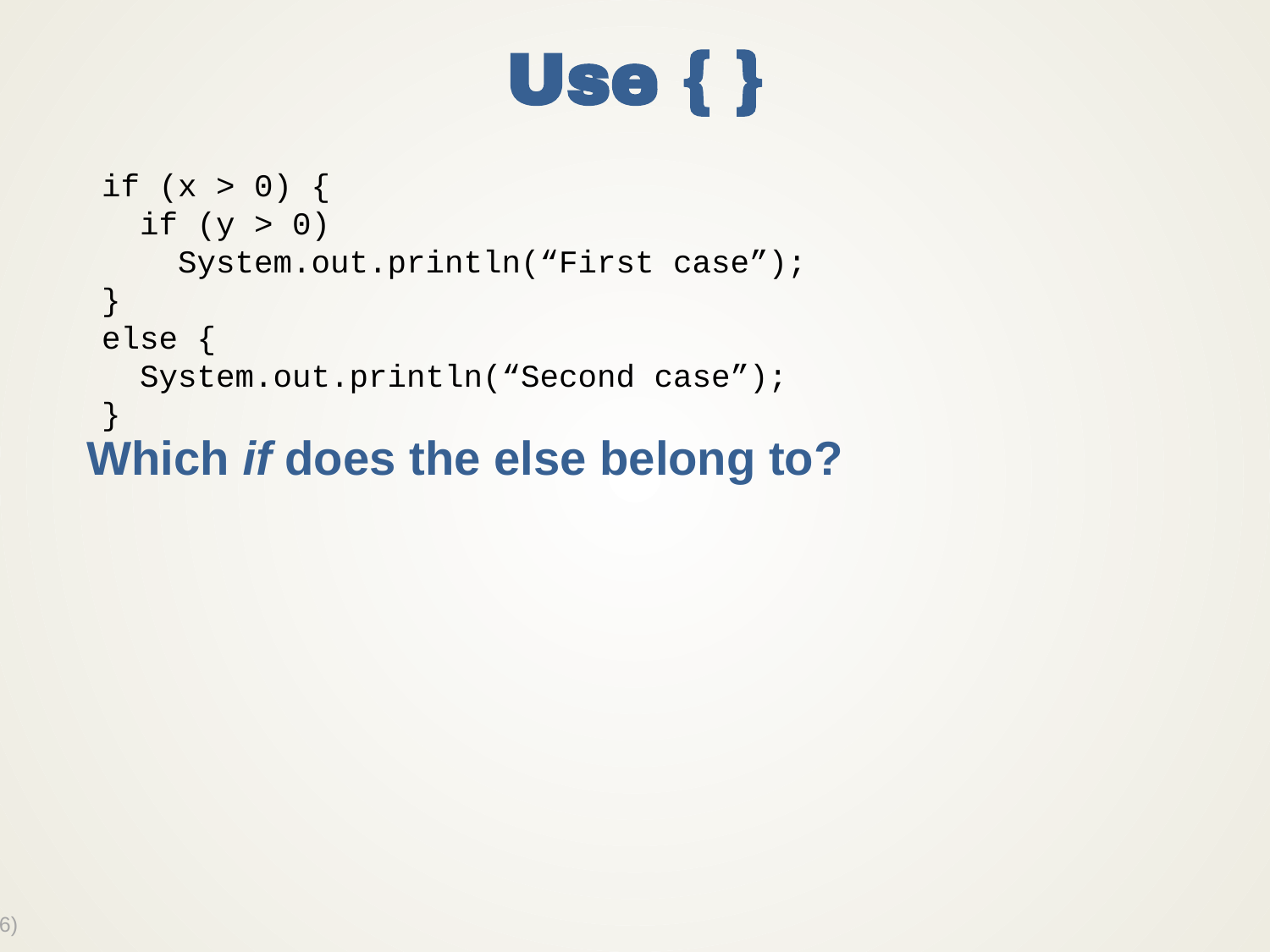

# Use { }

Which if does the else belong to?
if (x > 0) {
  if (y > 0)
    System.out.println(“First case”);
}
else {
  System.out.println(“Second case”);
}